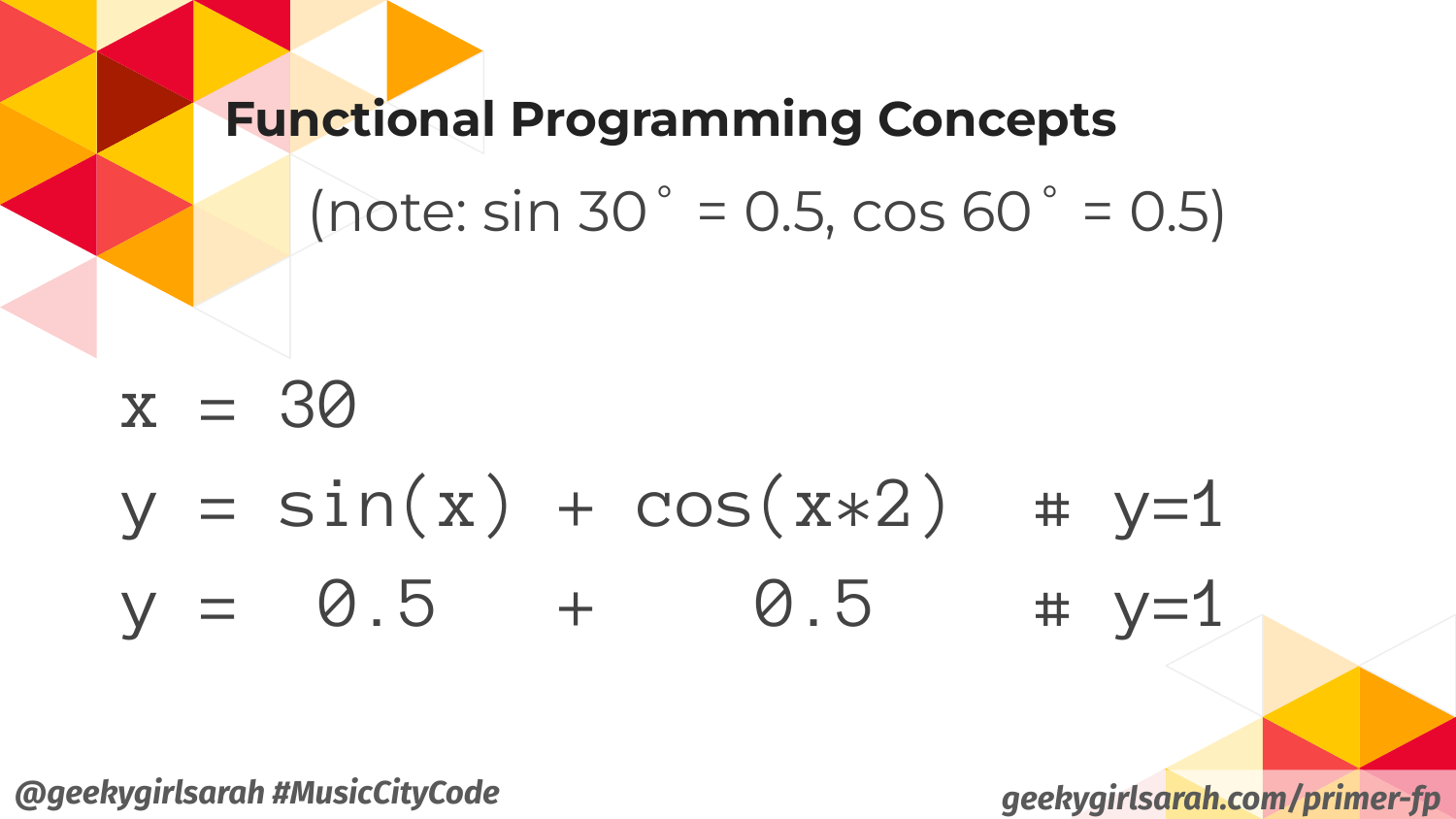

# Functional Programming Concepts
(note: sin 30˚ = 0.5, cos 60˚ = 0.5)

x = 30
y = sin(x) + cos(x*2)  # y=1
y =  0.5   +    0.5    # y=1